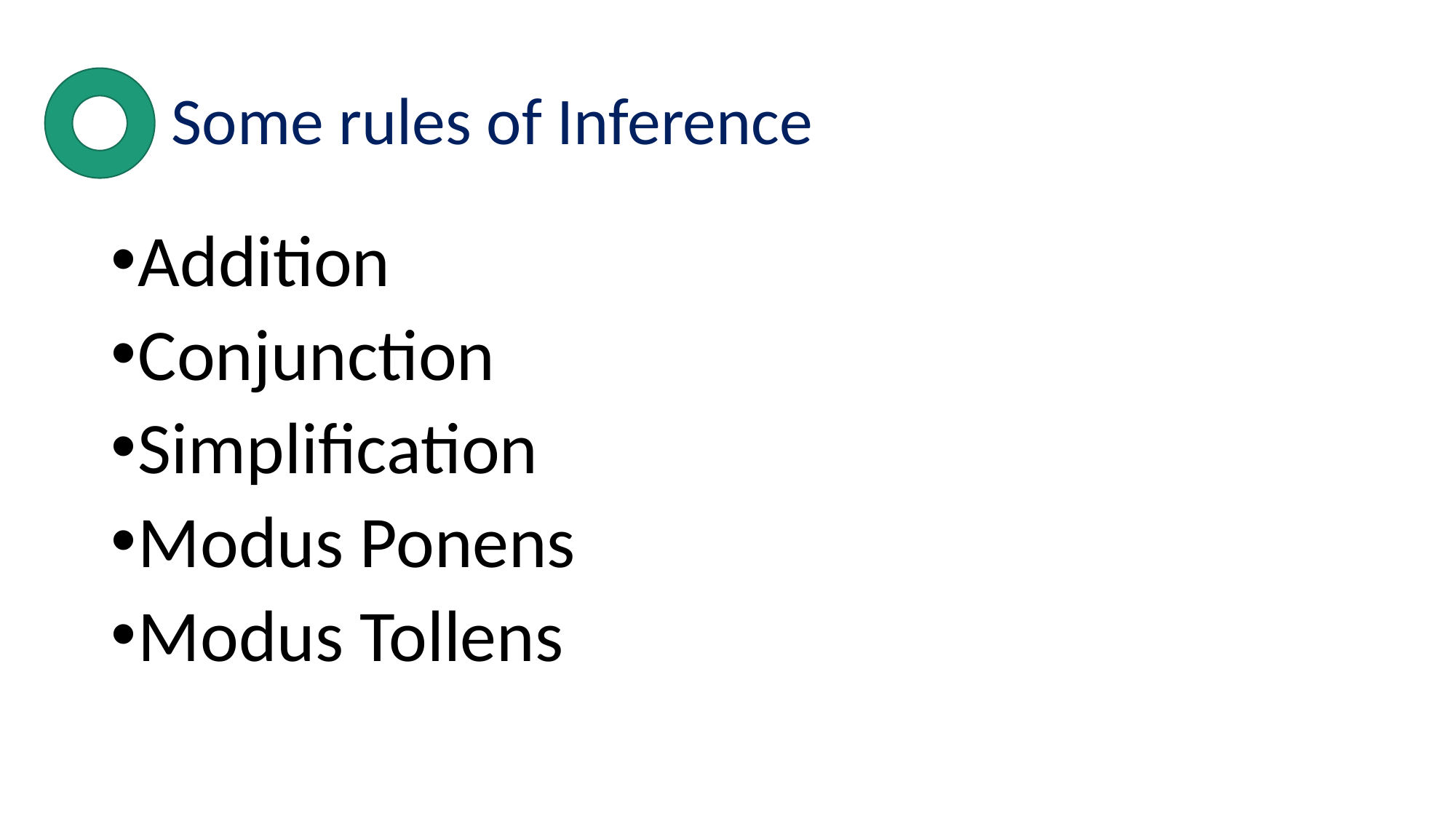

# Some rules of Inference

Addition
Conjunction
Simplification
Modus Ponens
Modus Tollens